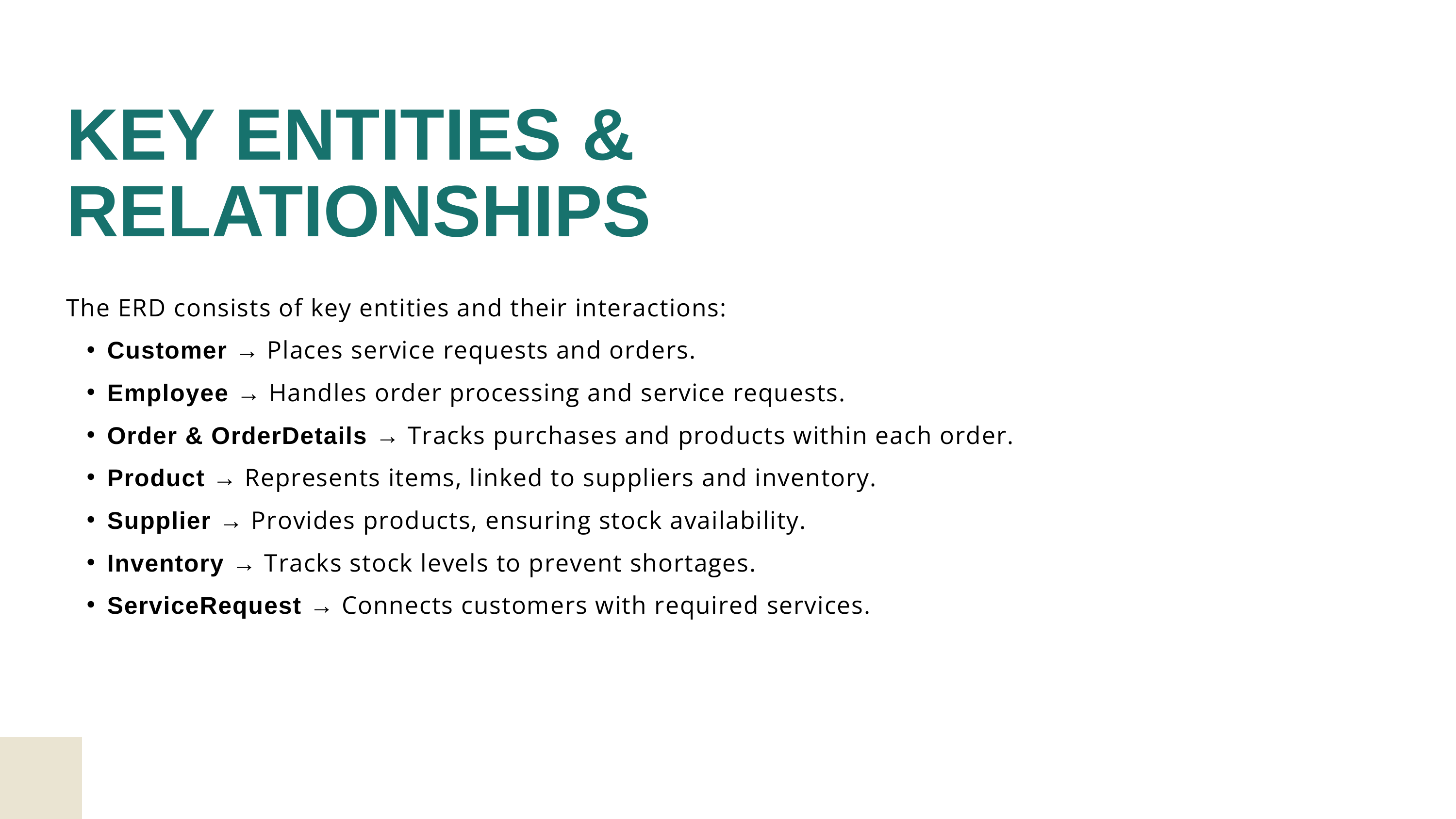

KEY ENTITIES & RELATIONSHIPS
The ERD consists of key entities and their interactions:
Customer → Places service requests and orders.
Employee → Handles order processing and service requests.
Order & OrderDetails → Tracks purchases and products within each order.
Product → Represents items, linked to suppliers and inventory.
Supplier → Provides products, ensuring stock availability.
Inventory → Tracks stock levels to prevent shortages.
ServiceRequest → Connects customers with required services.

MISSION